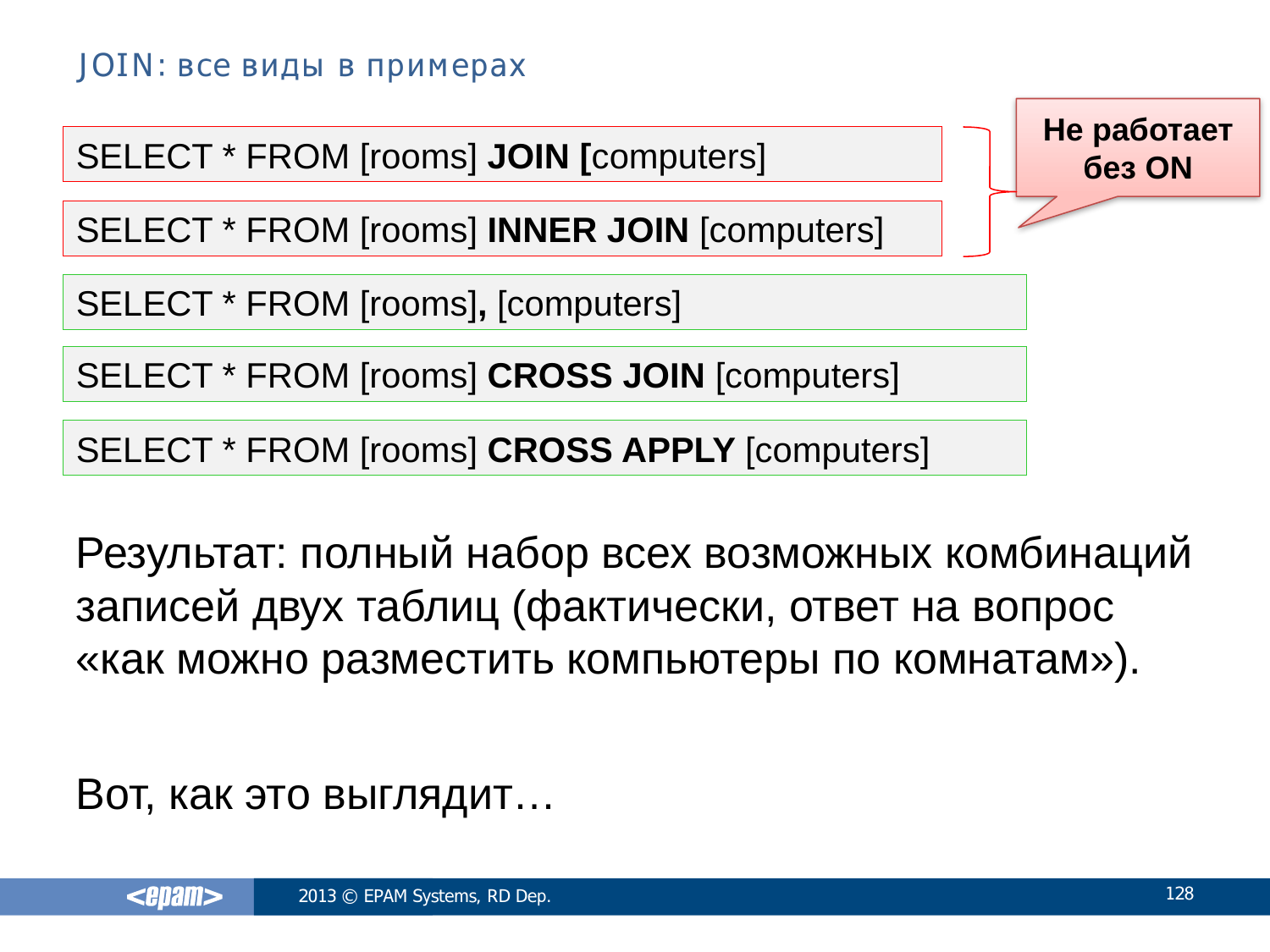

# JOIN: все виды в примерах
Не работает без ON
SELECT * FROM [rooms] JOIN [computers]

SELECT * FROM [rooms] INNER JOIN [computers]
SELECT * FROM [rooms], [computers]
SELECT * FROM [rooms] CROSS JOIN [computers]
SELECT * FROM [rooms] CROSS APPLY [computers]
Результат: полный набор всех возможных комбинаций записей двух таблиц (фактически, ответ на вопрос «как можно разместить компьютеры по комнатам»).
Вот, как это выглядит…
128
2013 © EPAM Systems, RD Dep.